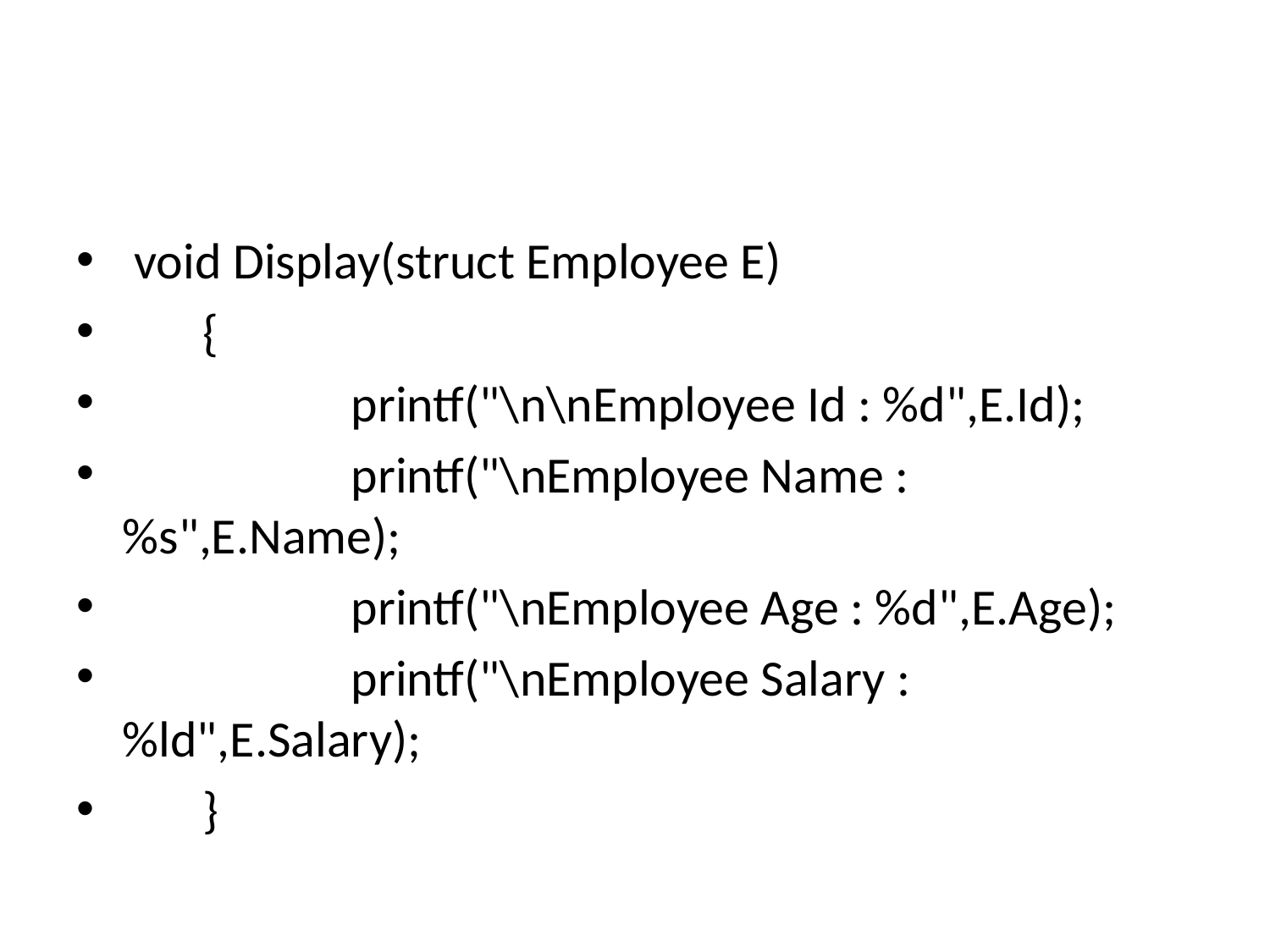

#
 void Display(struct Employee E)
       {
                    printf("\n\nEmployee Id : %d",E.Id);
                    printf("\nEmployee Name : %s",E.Name);
                    printf("\nEmployee Age : %d",E.Age);
                    printf("\nEmployee Salary : %ld",E.Salary);
       }